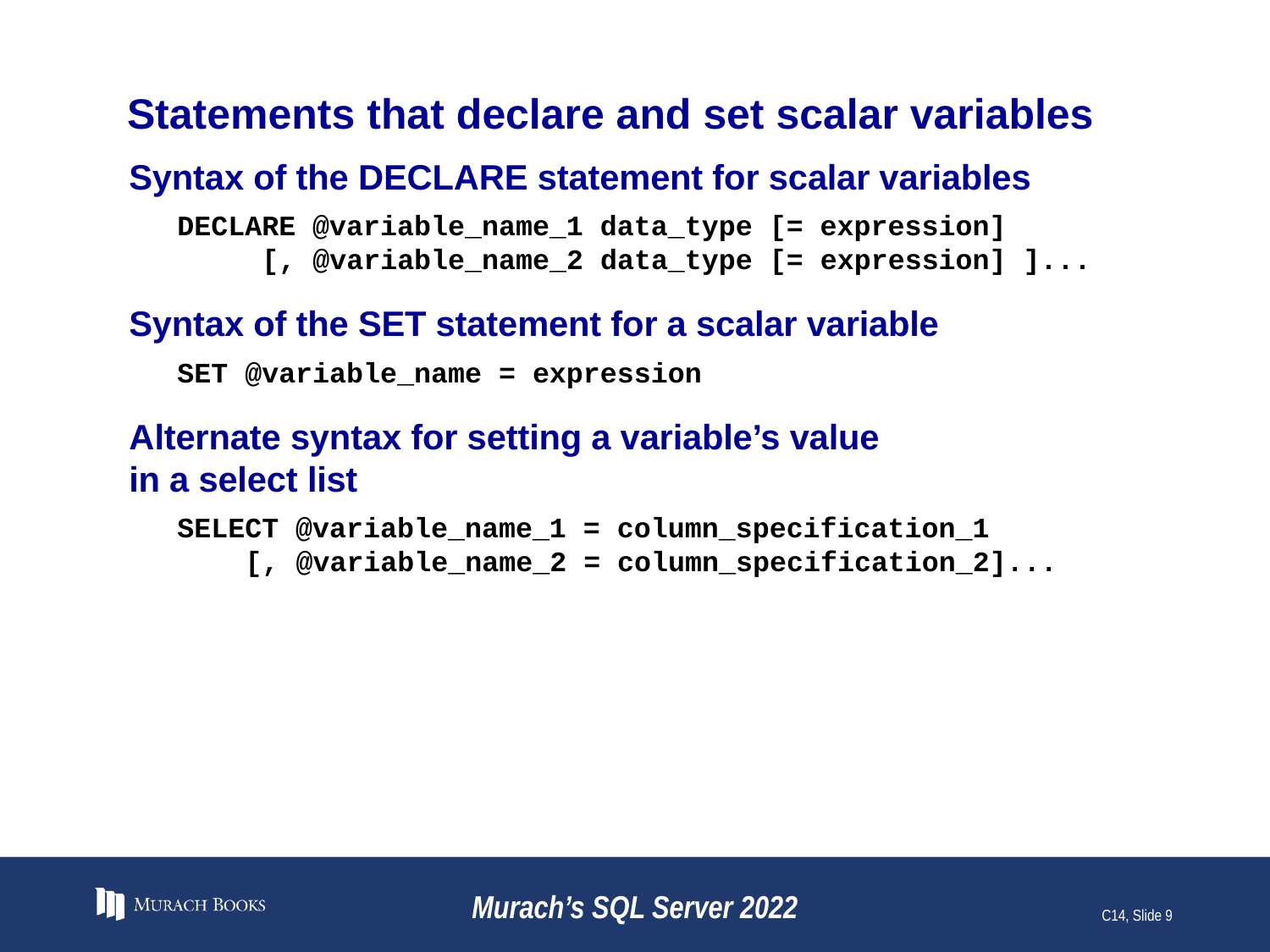

# Statements that declare and set scalar variables
Syntax of the DECLARE statement for scalar variables
DECLARE @variable_name_1 data_type [= expression]
     [, @variable_name_2 data_type [= expression] ]...
Syntax of the SET statement for a scalar variable
SET @variable_name = expression
Alternate syntax for setting a variable’s value
in a select list
SELECT @variable_name_1 = column_specification_1
    [, @variable_name_2 = column_specification_2]...

Murach’s SQL Server 2022

C14, Slide 9